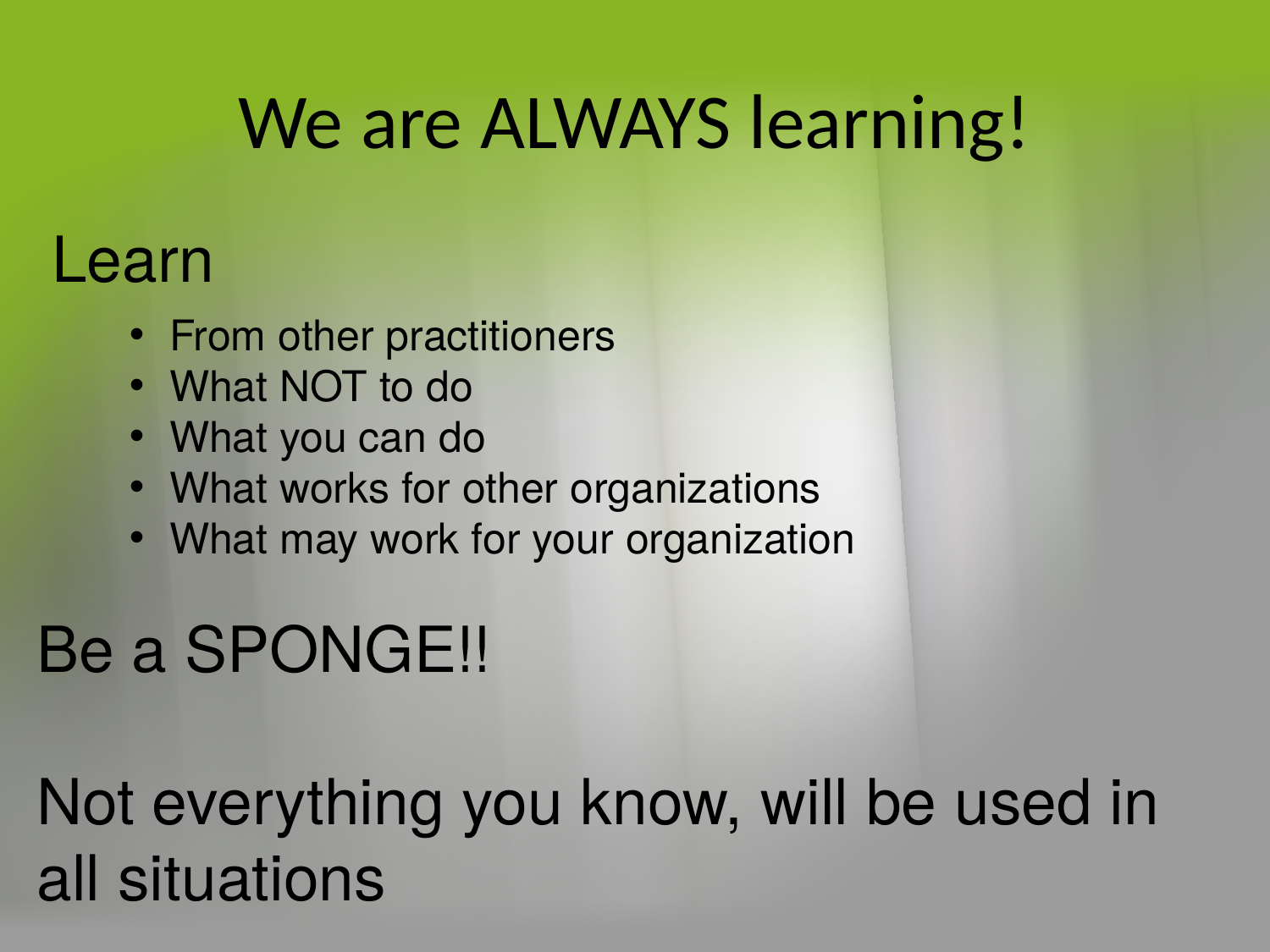

# We are ALWAYS learning!
Learn
From other practitioners
What NOT to do
What you can do
What works for other organizations
What may work for your organization

Be a SPONGE!!

Not everything you know, will be used in all situations